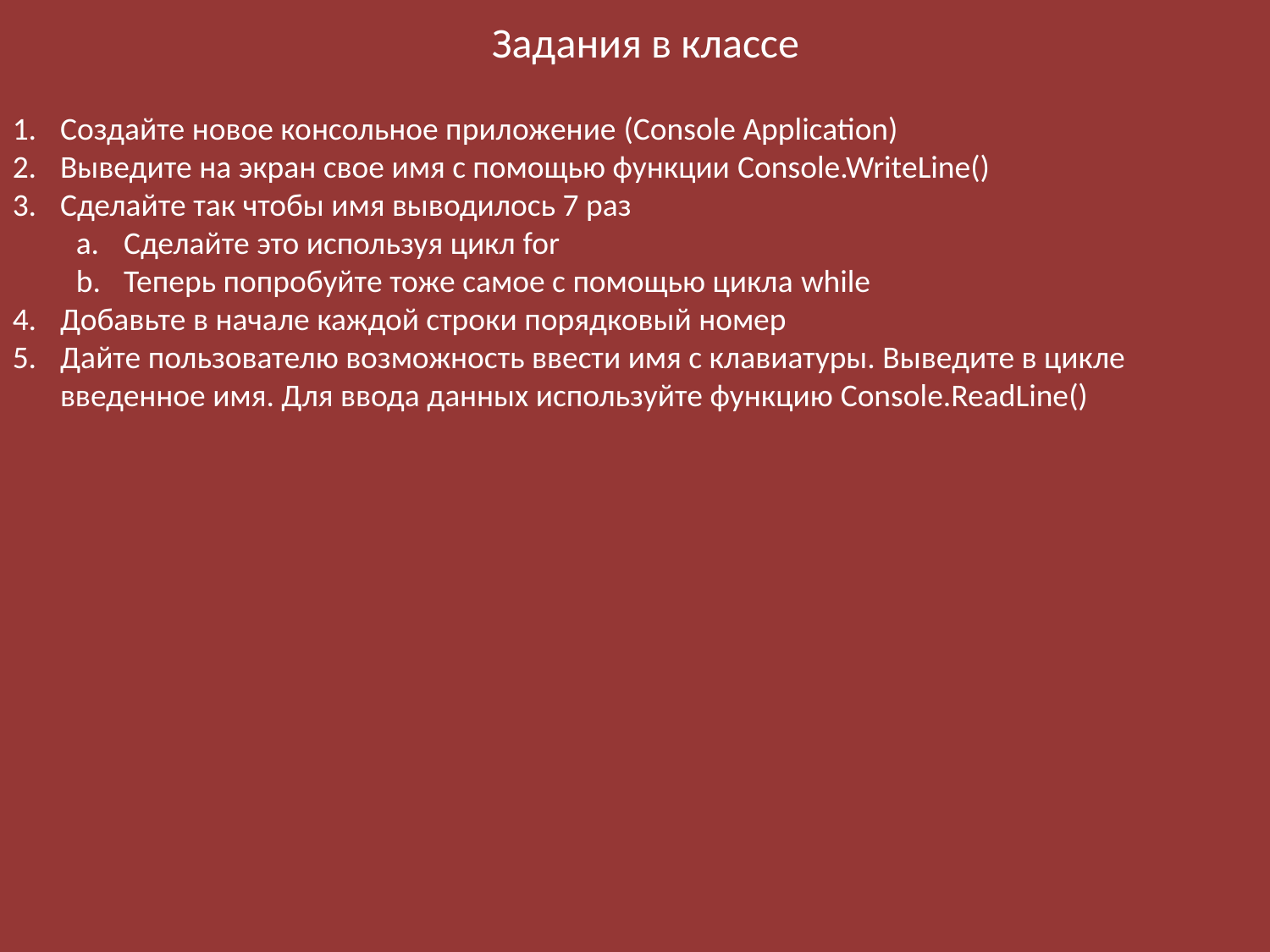

Задания в классе
Создайте новое консольное приложение (Console Application)
Выведите на экран свое имя с помощью функции Console.WriteLine()
Сделайте так чтобы имя выводилось 7 раз
Сделайте это используя цикл for
Теперь попробуйте тоже самое с помощью цикла while
Добавьте в начале каждой строки порядковый номер
Дайте пользователю возможность ввести имя с клавиатуры. Выведите в цикле введенное имя. Для ввода данных используйте функцию Console.ReadLine()